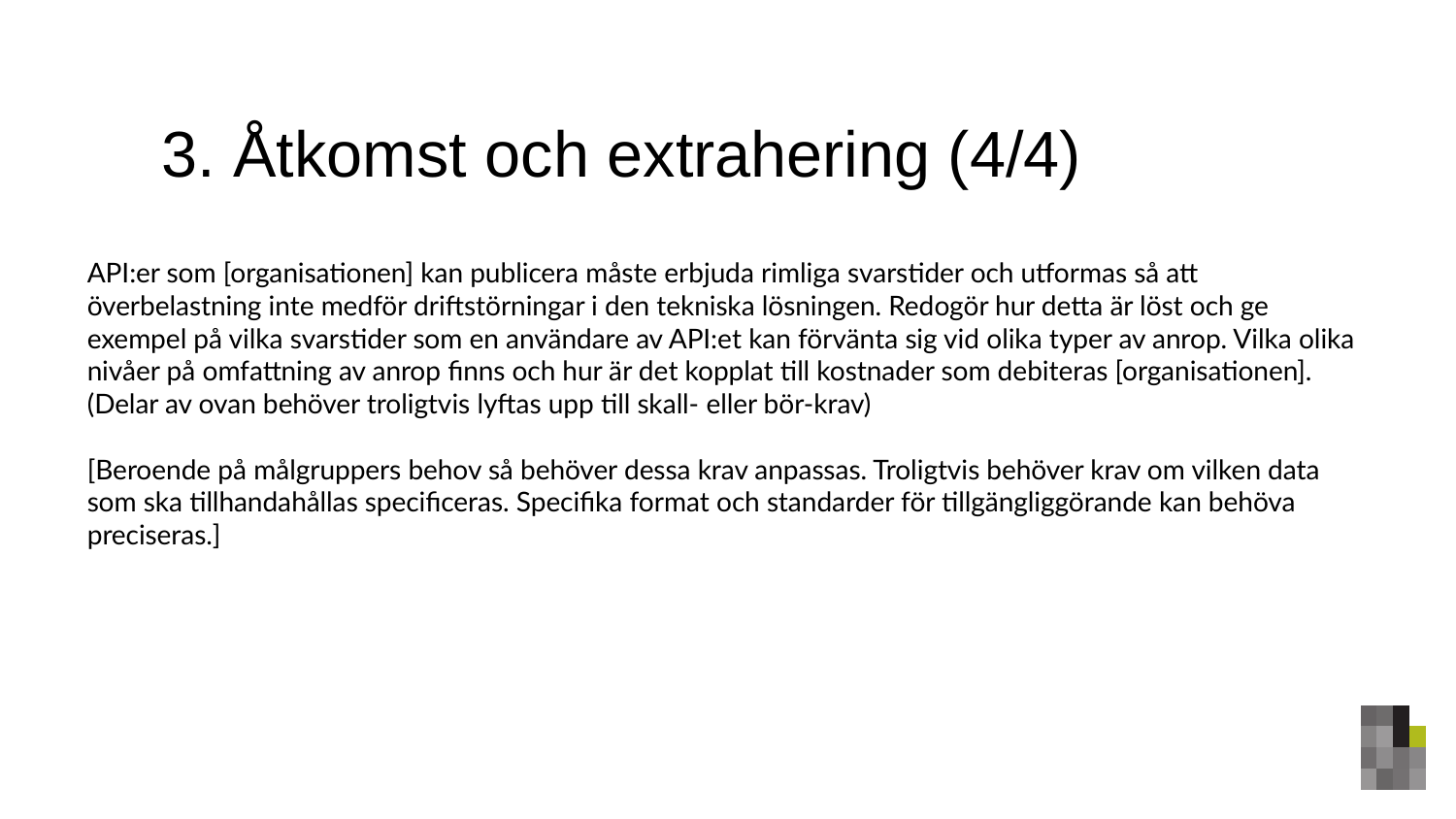

# 3. Åtkomst och extrahering (4/4)
API:er som [organisationen] kan publicera måste erbjuda rimliga svarstider och utformas så att överbelastning inte medför driftstörningar i den tekniska lösningen. Redogör hur detta är löst och ge exempel på vilka svarstider som en användare av API:et kan förvänta sig vid olika typer av anrop. Vilka olika nivåer på omfattning av anrop finns och hur är det kopplat till kostnader som debiteras [organisationen]. (Delar av ovan behöver troligtvis lyftas upp till skall- eller bör-krav)

[Beroende på målgruppers behov så behöver dessa krav anpassas. Troligtvis behöver krav om vilken data som ska tillhandahållas specificeras. Specifika format och standarder för tillgängliggörande kan behöva preciseras.]